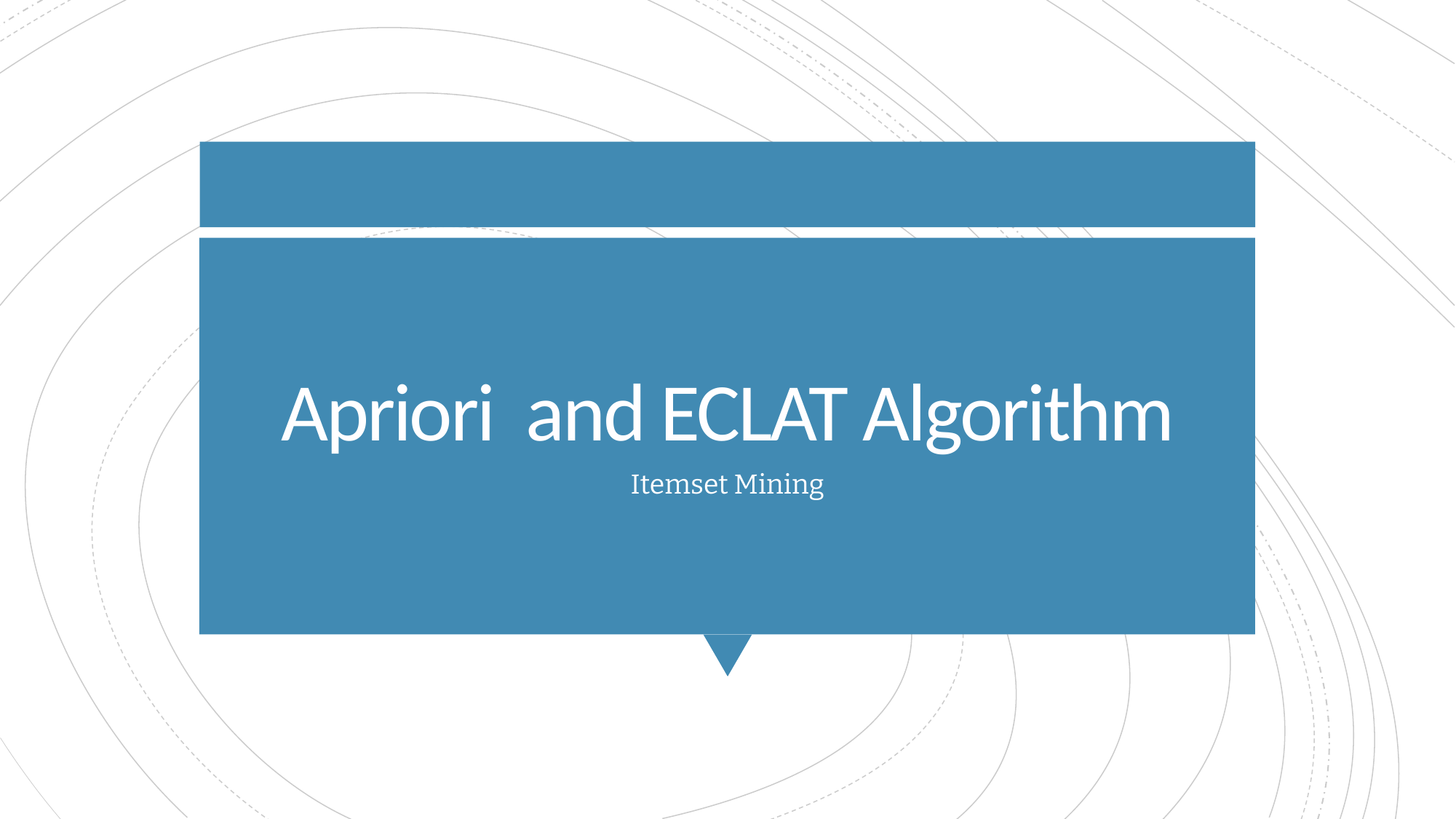

# Apriori  and ECLAT Algorithm
Itemset Mining